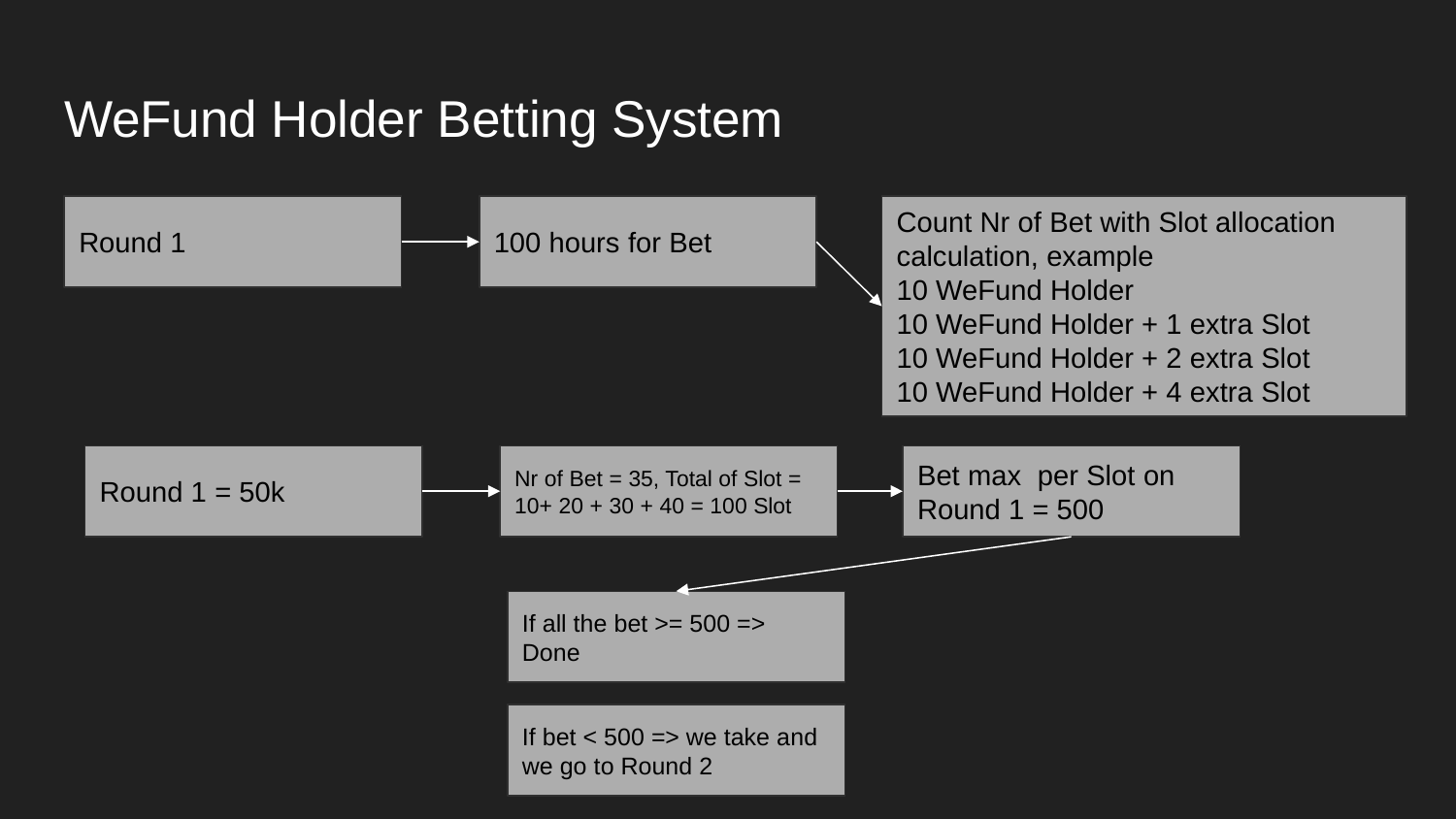

# WeFund Holder Betting System
Round 1
100 hours for Bet
Count Nr of Bet with Slot allocation calculation, example
10 WeFund Holder
10 WeFund Holder + 1 extra Slot
10 WeFund Holder + 2 extra Slot
10 WeFund Holder + 4 extra Slot

Round 1 = 50k
Nr of Bet = 35, Total of Slot = 10+ 20 + 30 + 40 = 100 Slot
Bet max  per Slot on Round 1 = 500
If all the bet >= 500 => Done
If bet < 500 => we take and we go to Round 2